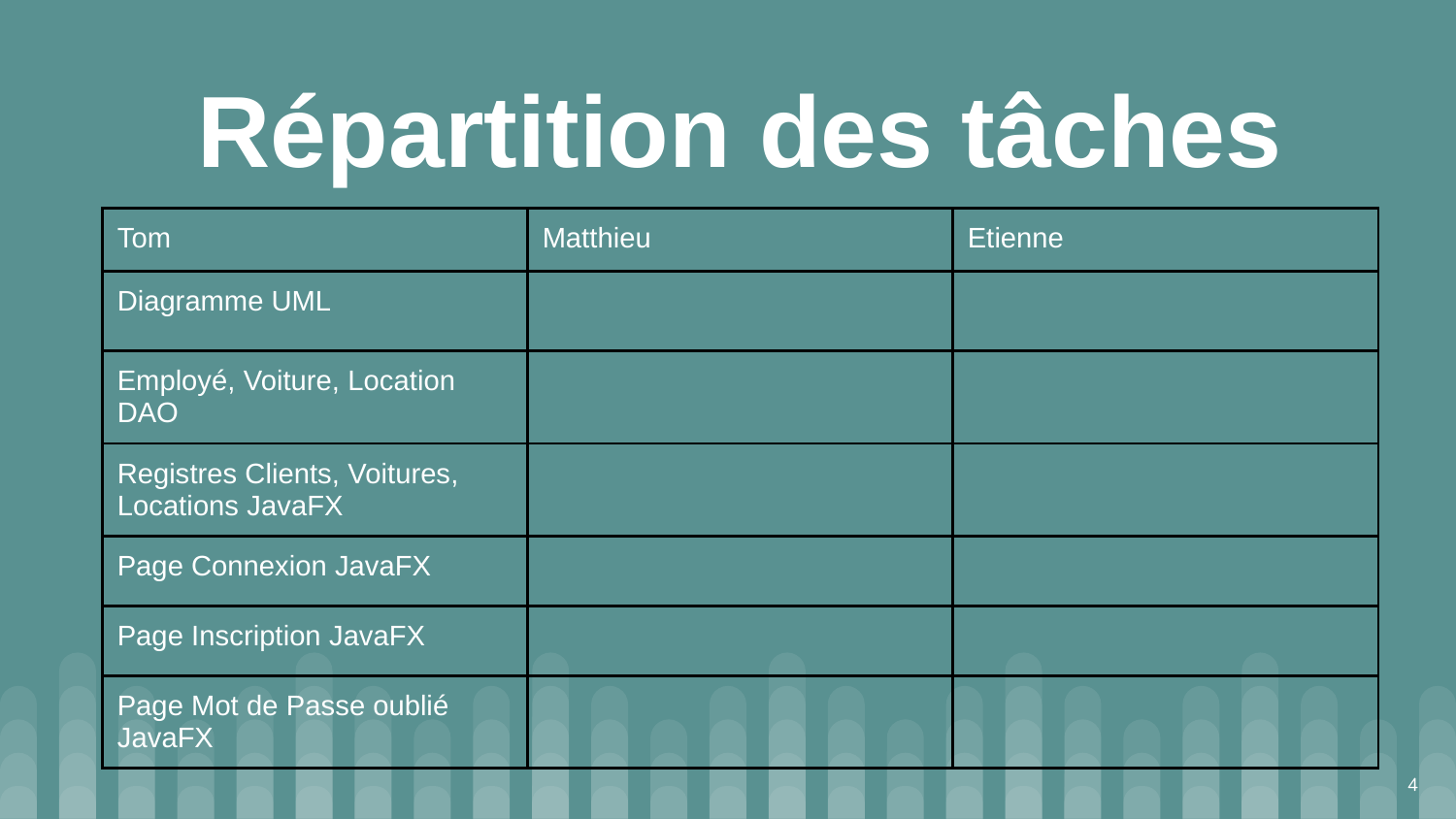

# Répartition des tâches
| Tom | Matthieu | Etienne |
| --- | --- | --- |
| Diagramme UML |  |  |
| Employé, Voiture, Location DAO |  |  |
| Registres Clients, Voitures, Locations JavaFX |  |  |
| Page Connexion JavaFX |  |  |
| Page Inscription JavaFX |  |  |
| Page Mot de Passe oublié JavaFX |  |  |
4